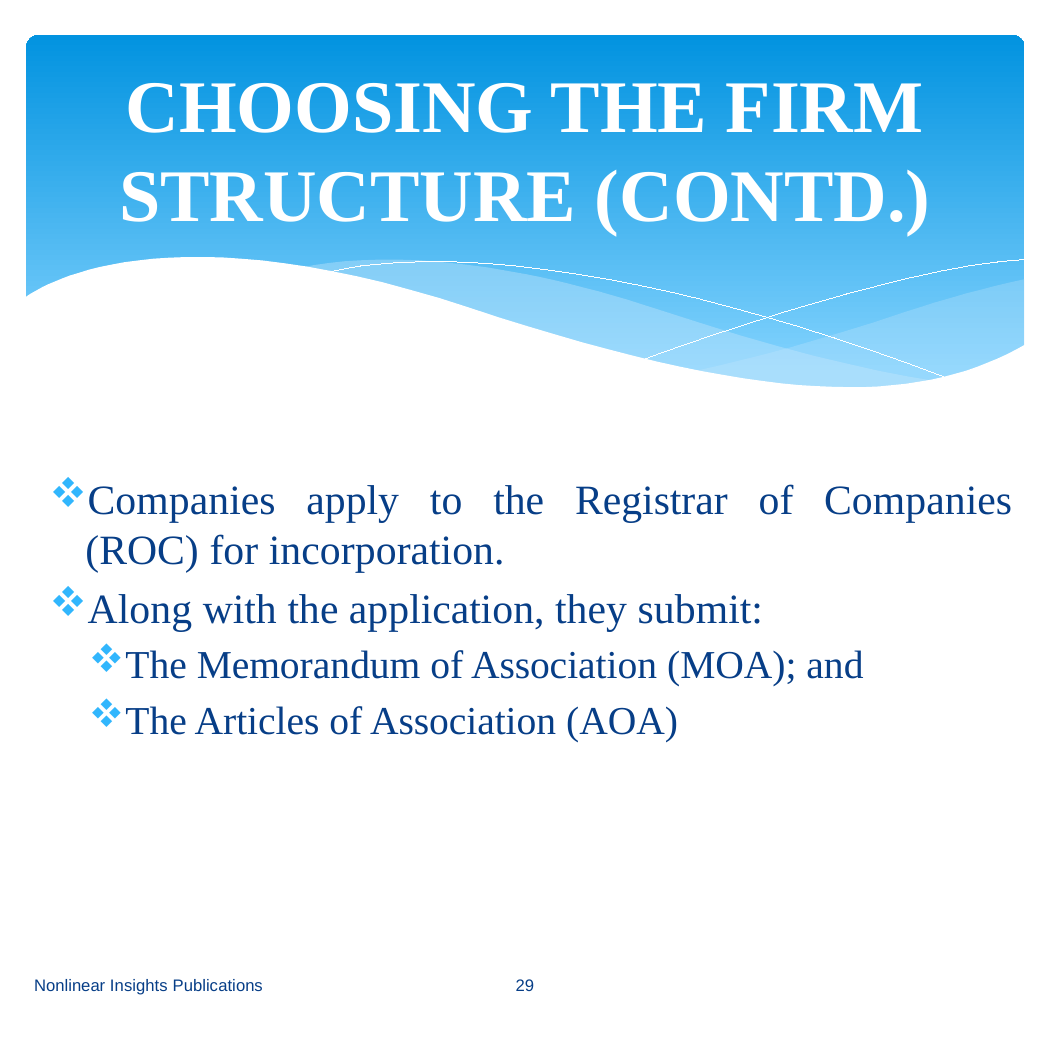

CHOOSING THE FIRM STRUCTURE (CONTD.)
# Companies apply to the Registrar of Companies (ROC) for incorporation.
Along with the application, they submit:
The Memorandum of Association (MOA); and
The Articles of Association (AOA)
Nonlinear Insights Publications
29